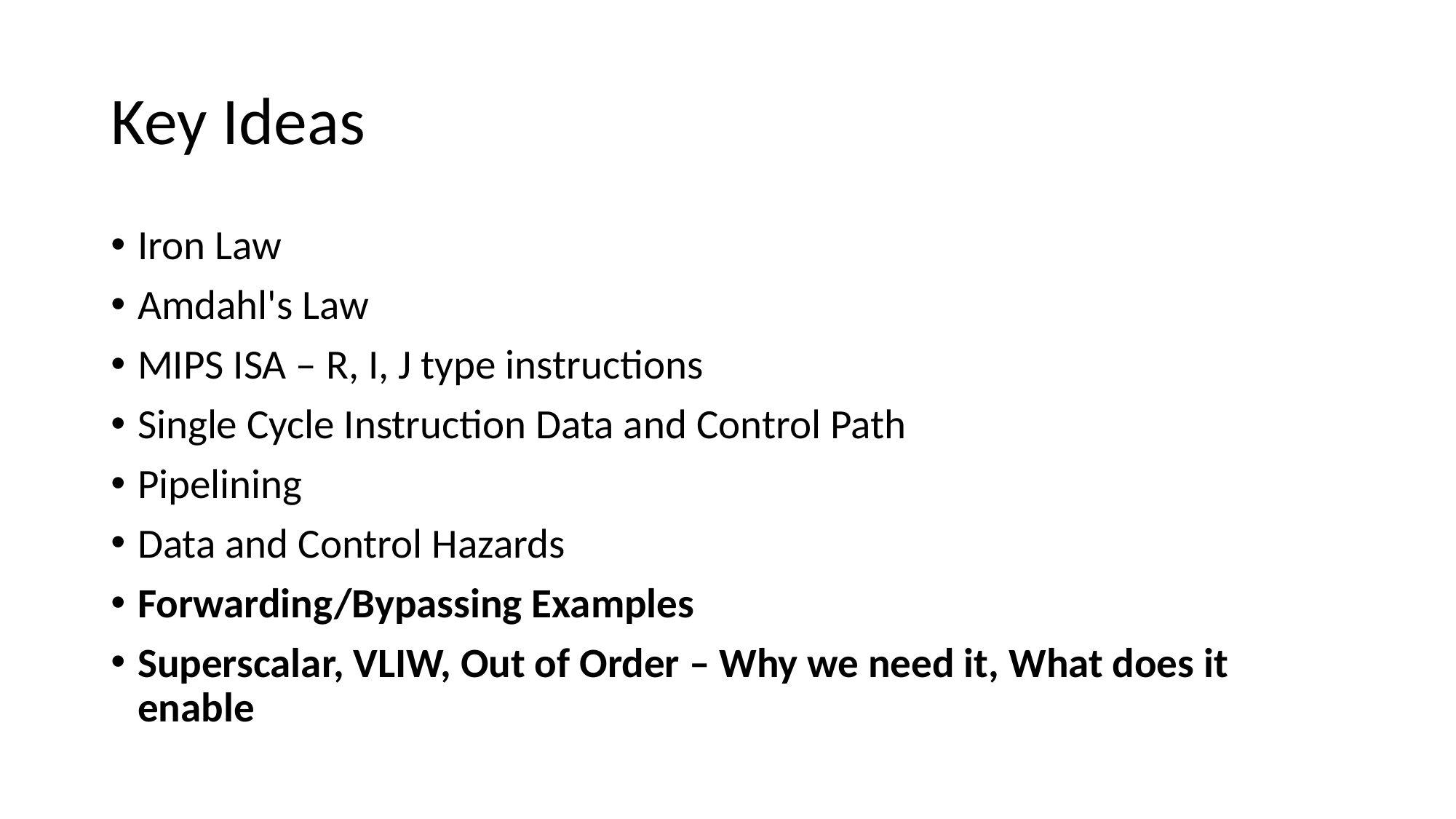

# Key Ideas
Iron Law
Amdahl's Law
MIPS ISA – R, I, J type instructions
Single Cycle Instruction Data and Control Path
Pipelining
Data and Control Hazards
Forwarding/Bypassing Examples
Superscalar, VLIW, Out of Order – Why we need it, What does it enable